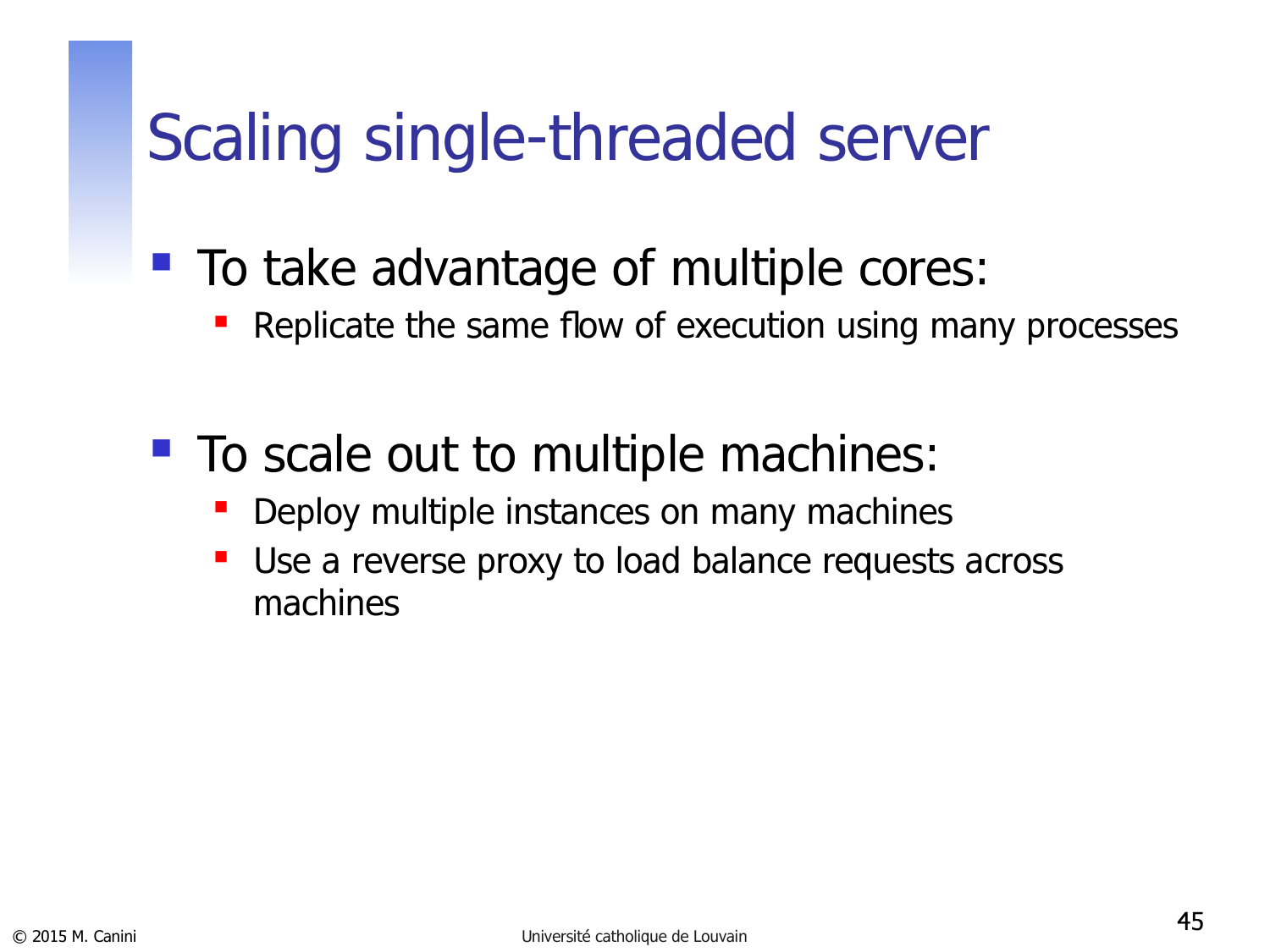

# Scaling single-threaded server
To take advantage of multiple cores:
Replicate the same flow of execution using many processes

To scale out to multiple machines:
Deploy multiple instances on many machines
Use a reverse proxy to load balance requests across machines
45
Université catholique de Louvain